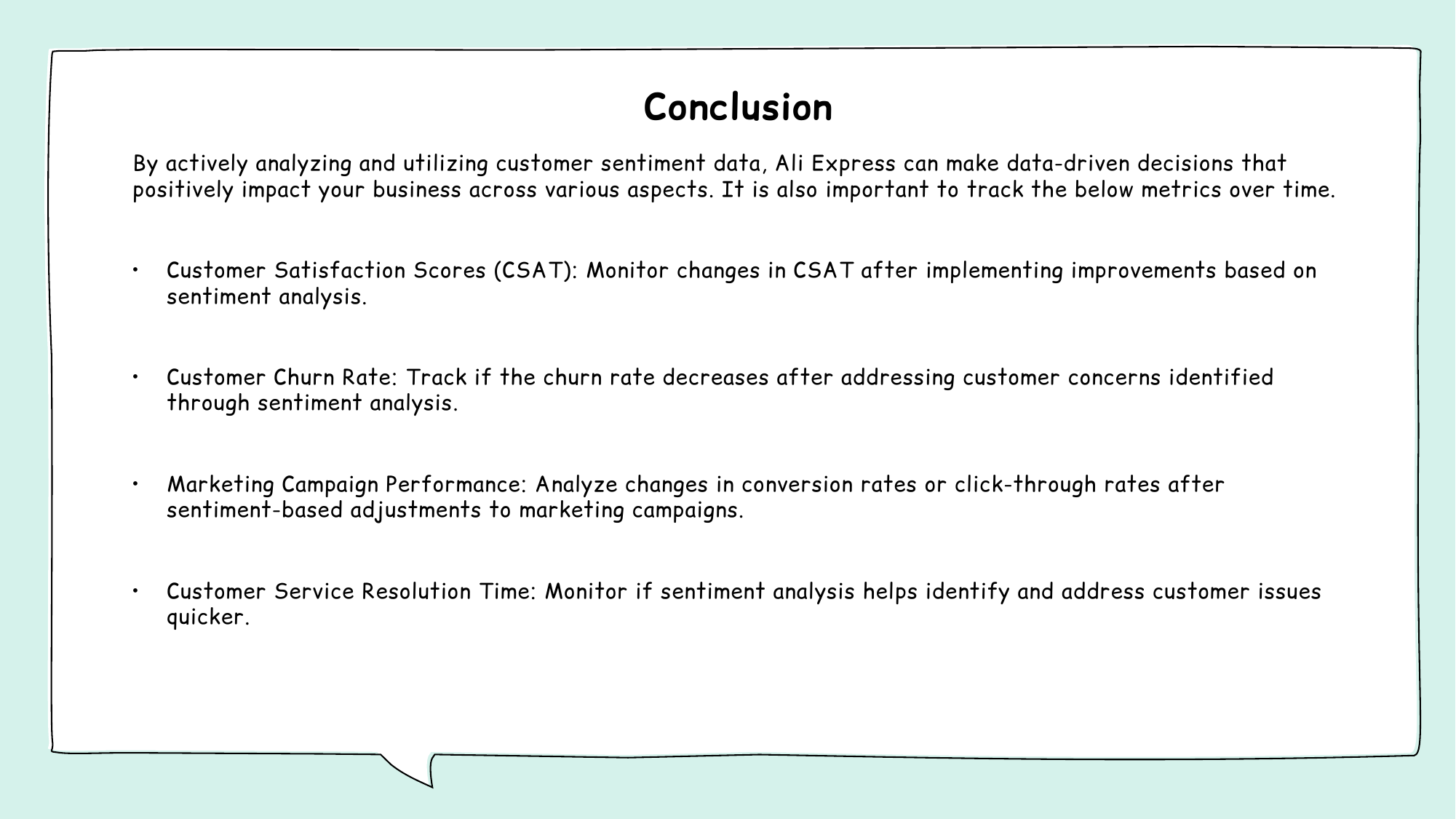

# Conclusion
By actively analyzing and utilizing customer sentiment data, Ali Express can make data-driven decisions that positively impact your business across various aspects. It is also important to track the below metrics over time.

Customer Satisfaction Scores (CSAT): Monitor changes in CSAT after implementing improvements based on sentiment analysis.

Customer Churn Rate: Track if the churn rate decreases after addressing customer concerns identified through sentiment analysis.

Marketing Campaign Performance: Analyze changes in conversion rates or click-through rates after sentiment-based adjustments to marketing campaigns.

Customer Service Resolution Time: Monitor if sentiment analysis helps identify and address customer issues quicker.